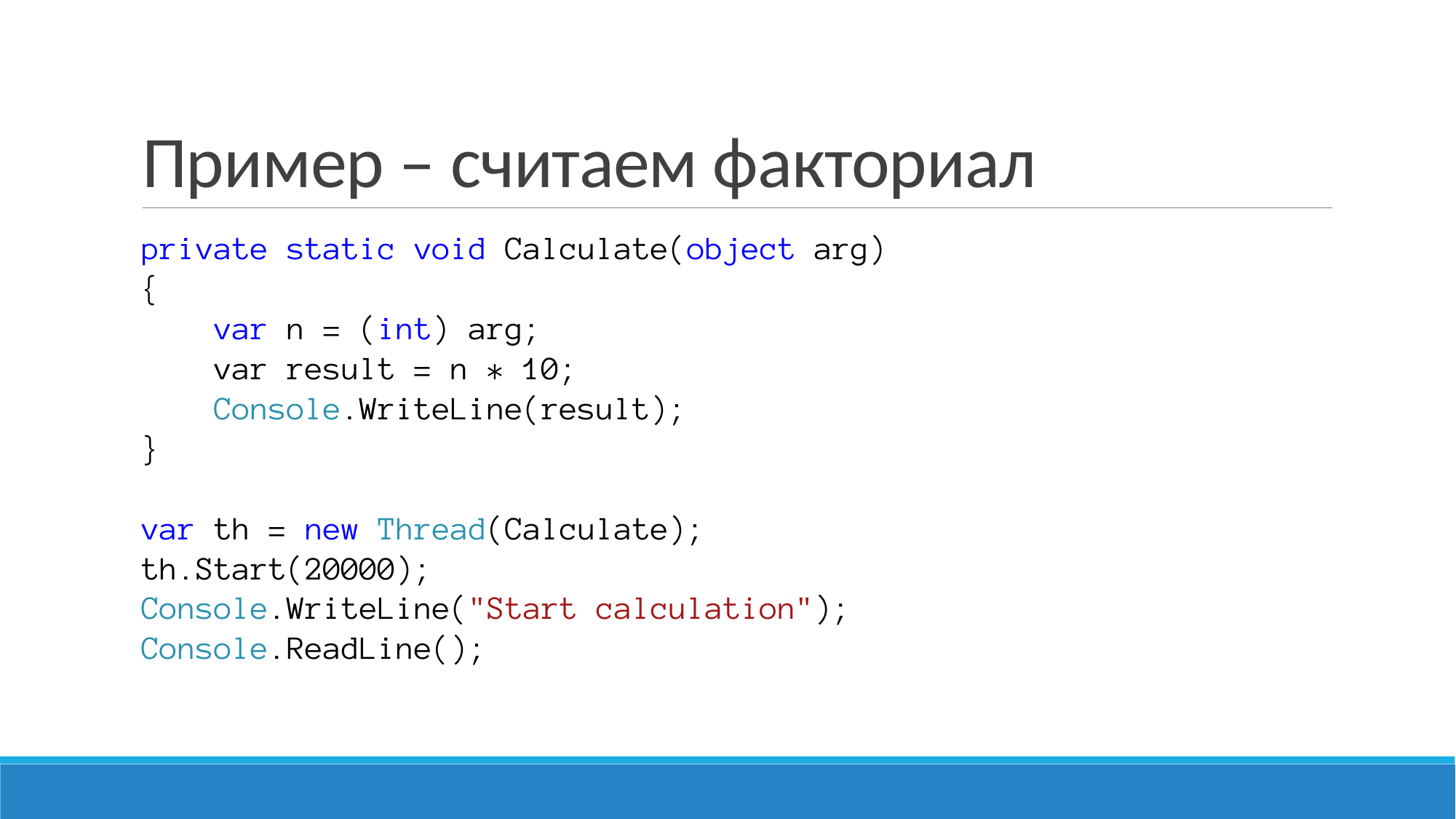

# Пример – считаем факториал
private static void Calculate(object arg)
{
    var n = (int) arg;
    var result = n * 10;
    Console.WriteLine(result);
}

var th = new Thread(Calculate);
th.Start(20000);
Console.WriteLine("Start calculation");
Console.ReadLine();